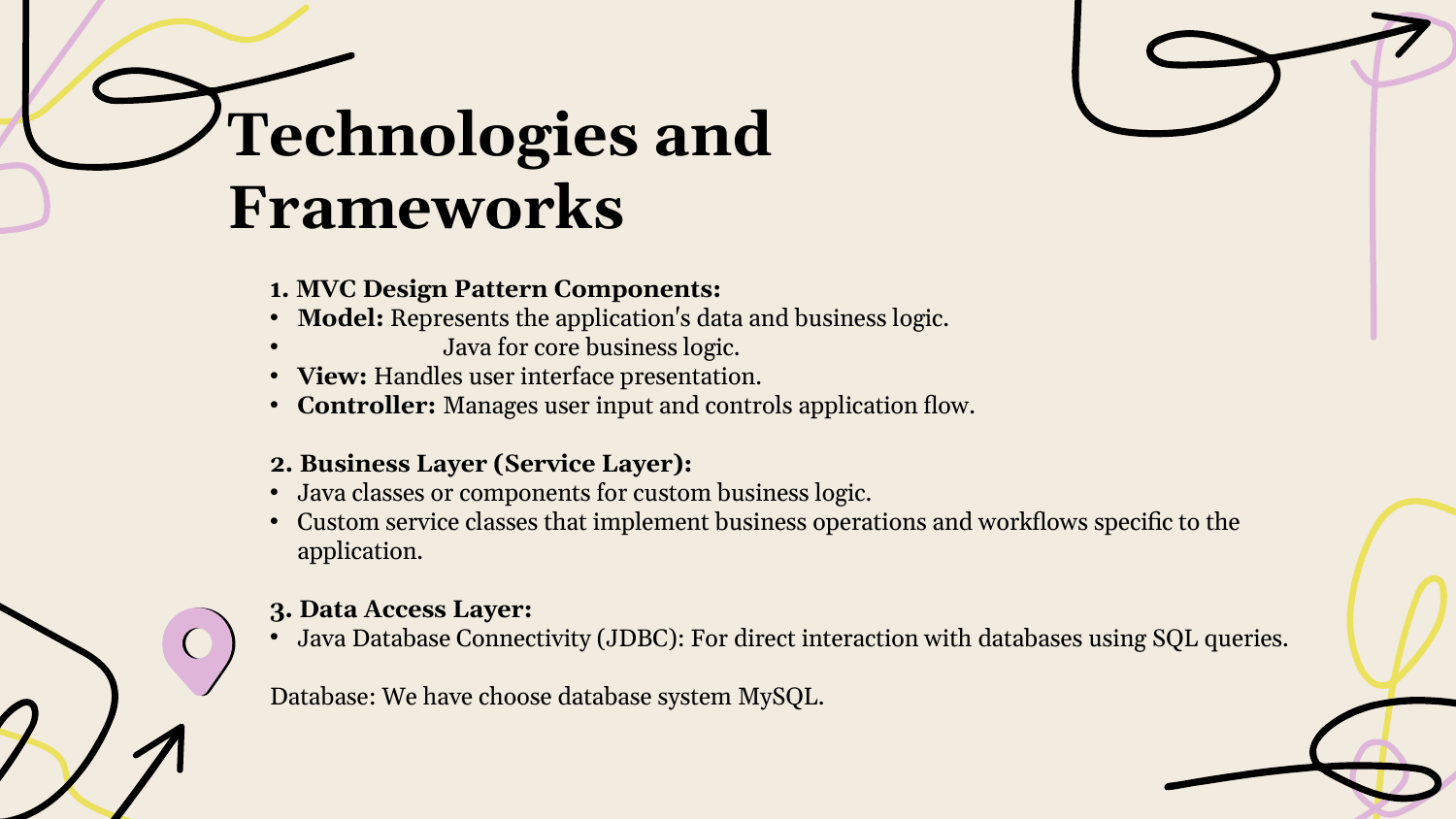

# Technologies and Frameworks
1. MVC Design Pattern Components:
Model: Represents the application's data and business logic.
	Java for core business logic.
View: Handles user interface presentation.
Controller: Manages user input and controls application flow.

2. Business Layer (Service Layer):
Java classes or components for custom business logic.
Custom service classes that implement business operations and workflows specific to the application.

3. Data Access Layer:
Java Database Connectivity (JDBC): For direct interaction with databases using SQL queries.

Database: We have choose database system MySQL.